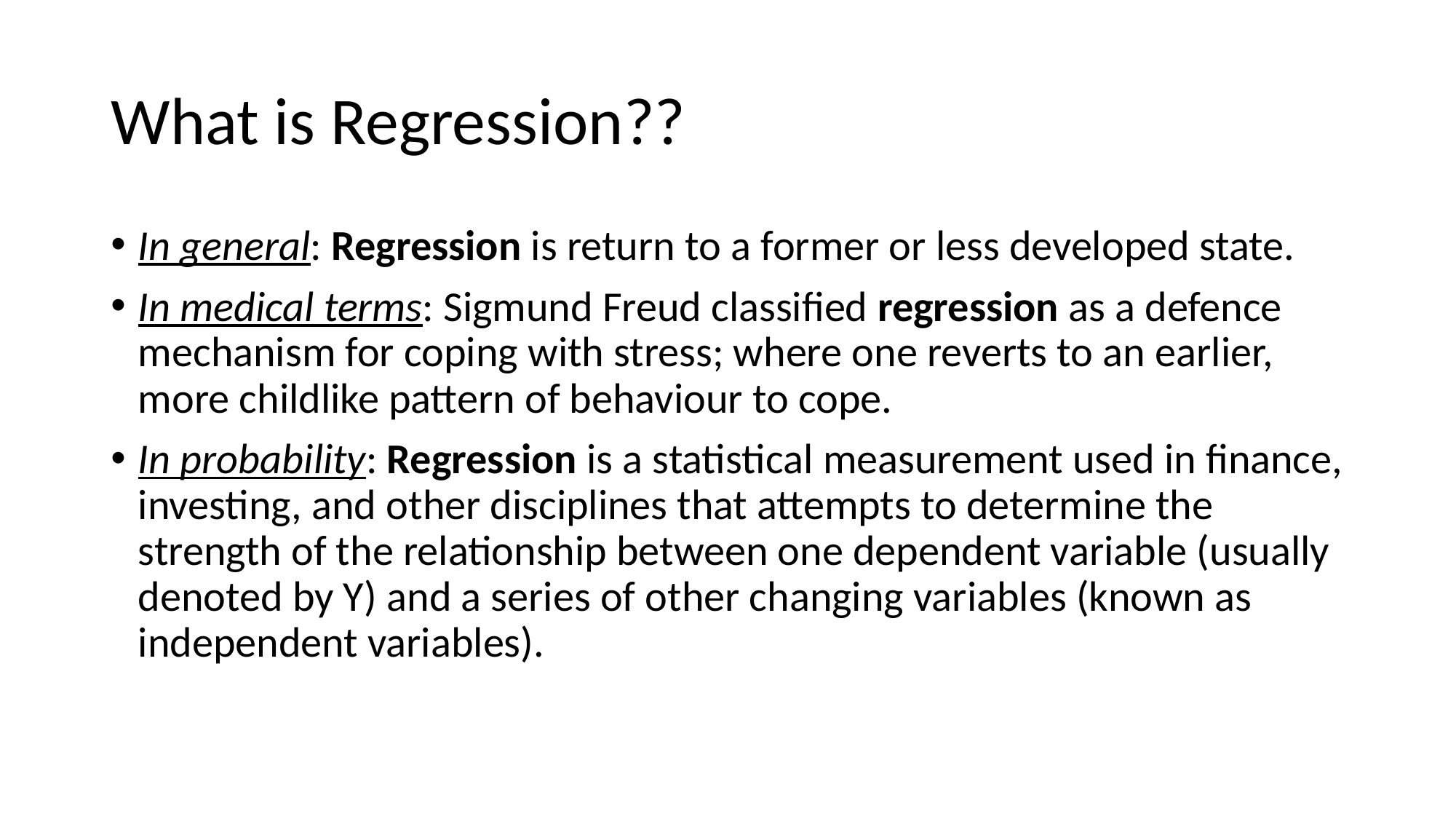

# What is Regression??
In general: Regression is return to a former or less developed state.
In medical terms: Sigmund Freud classified regression as a defence mechanism for coping with stress; where one reverts to an earlier, more childlike pattern of behaviour to cope.
In probability: Regression is a statistical measurement used in finance, investing, and other disciplines that attempts to determine the strength of the relationship between one dependent variable (usually denoted by Y) and a series of other changing variables (known as independent variables).